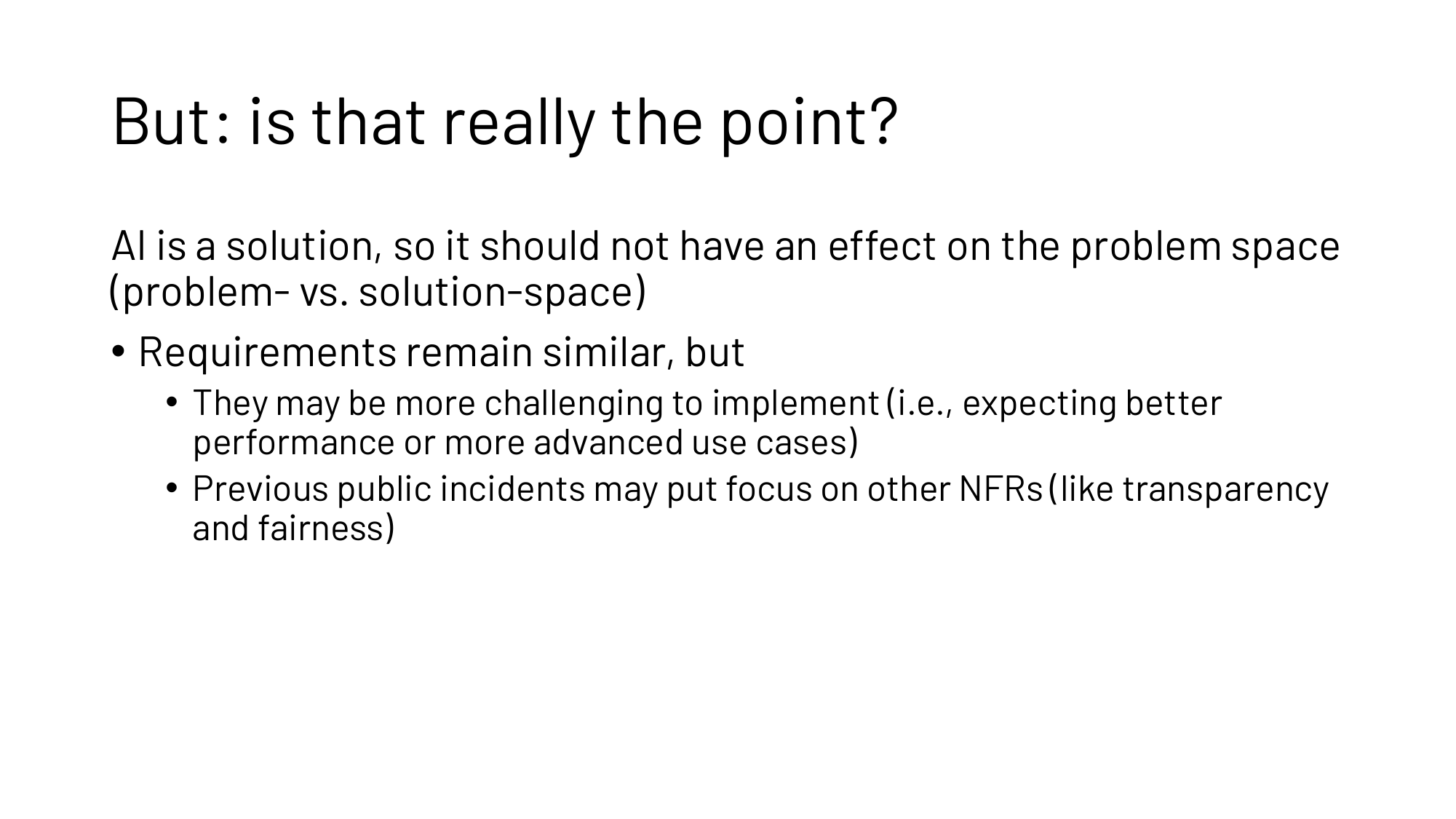

# But: is that really the point?
AI is a solution, so it should not have an effect on the problem space (problem- vs. solution-space)
Requirements remain similar, but
They may be more challenging to implement (i.e., expecting better performance or more advanced use cases)
Previous public incidents may put focus on other NFRs (like transparency and fairness)